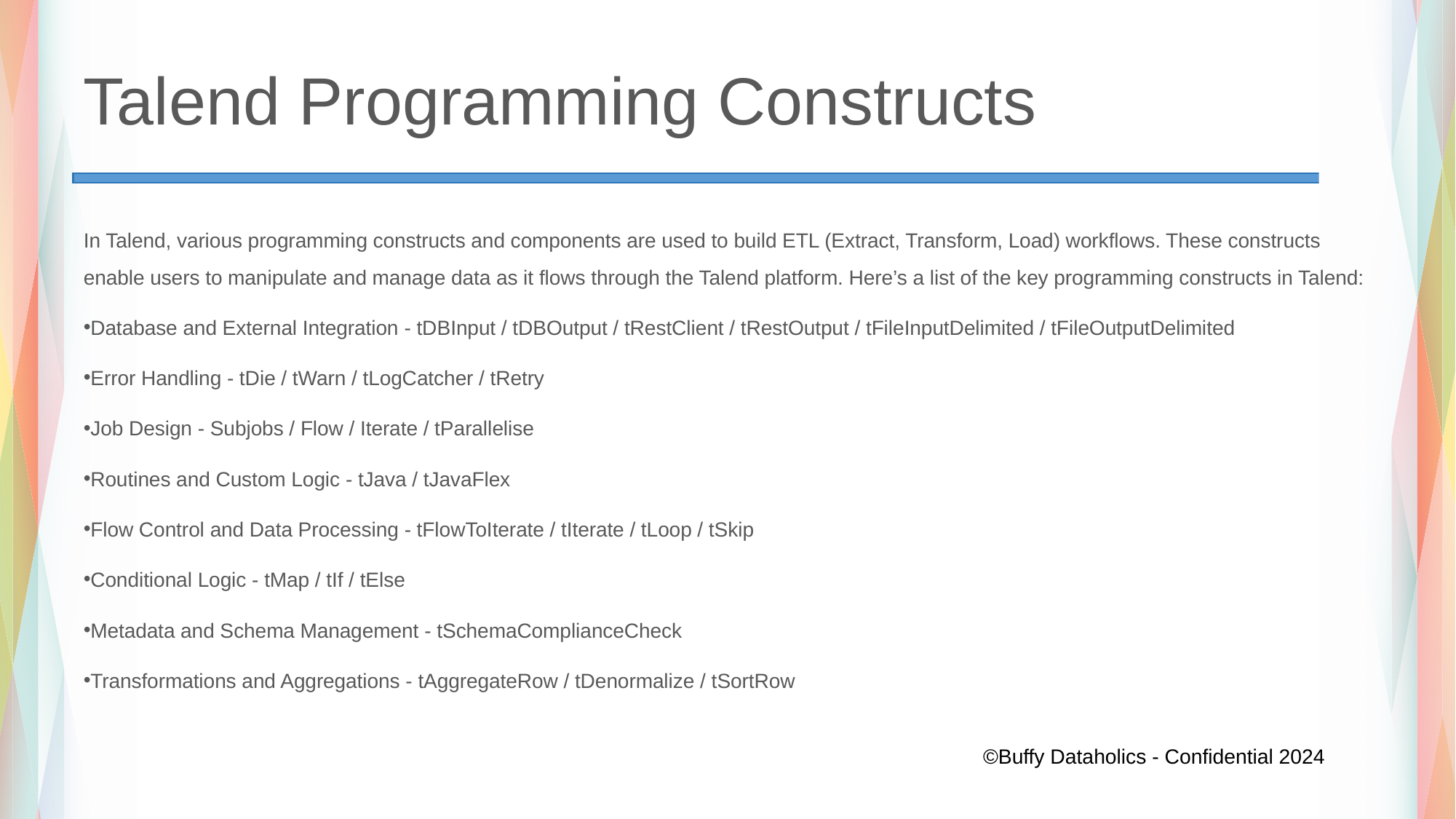

# Talend Programming Constructs
In Talend, various programming constructs and components are used to build ETL (Extract, Transform, Load) workflows. These constructs enable users to manipulate and manage data as it flows through the Talend platform. Here’s a list of the key programming constructs in Talend:
Database and External Integration - tDBInput / tDBOutput / tRestClient / tRestOutput / tFileInputDelimited / tFileOutputDelimited
Error Handling - tDie / tWarn / tLogCatcher / tRetry
Job Design - Subjobs / Flow / Iterate / tParallelise
Routines and Custom Logic - tJava / tJavaFlex
Flow Control and Data Processing - tFlowToIterate / tIterate / tLoop / tSkip
Conditional Logic - tMap / tIf / tElse
Metadata and Schema Management - tSchemaComplianceCheck
Transformations and Aggregations - tAggregateRow / tDenormalize / tSortRow